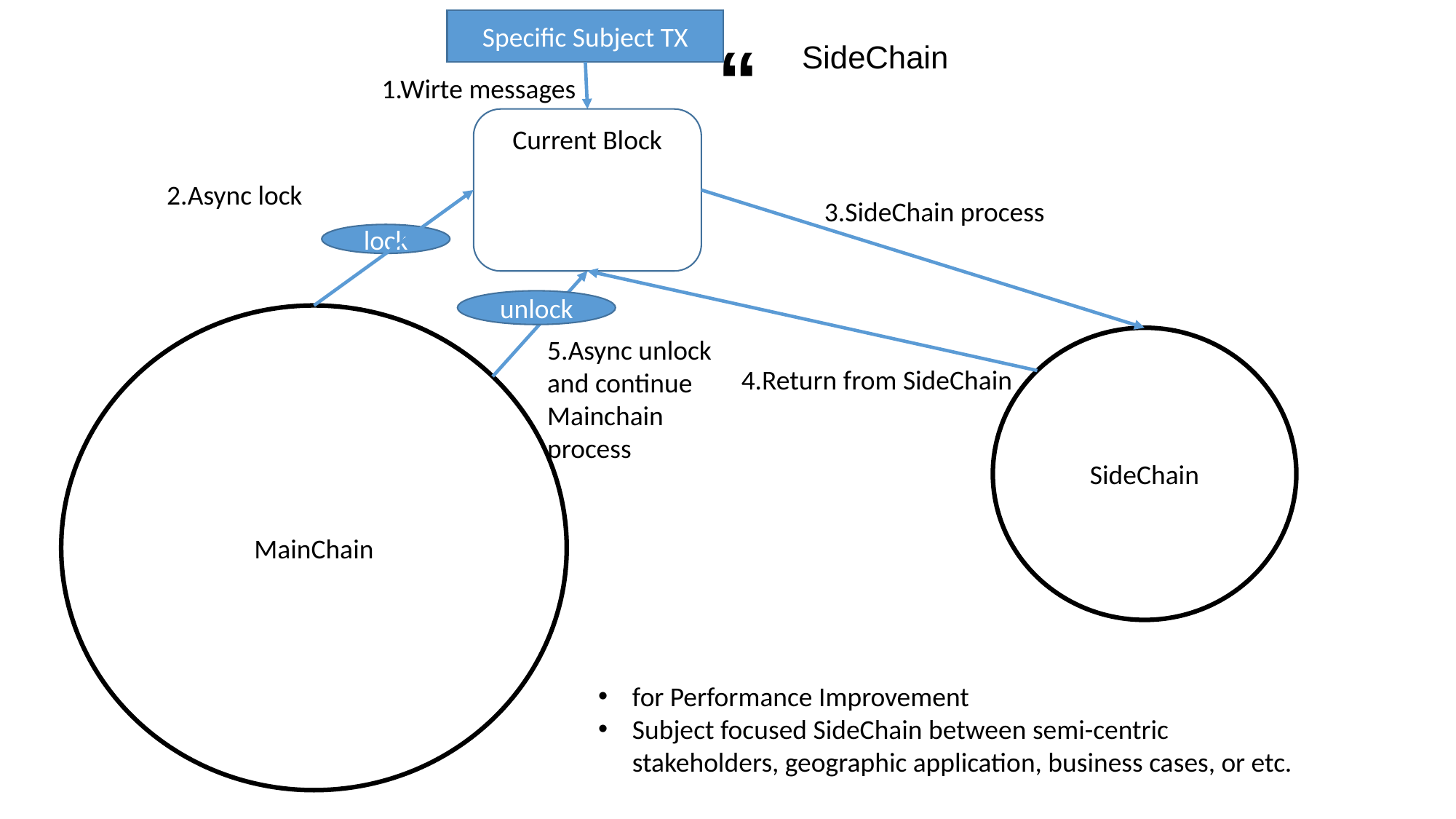

Specific Subject TX
# SideChain
1.Wirte messages
Current Block
2.Async lock
3.SideChain process
lock
unlock
MainChain
5.Async unlock and continue Mainchain process
SideChain
4.Return from SideChain
for Performance Improvement
Subject focused SideChain between semi-centric stakeholders, geographic application, business cases, or etc.